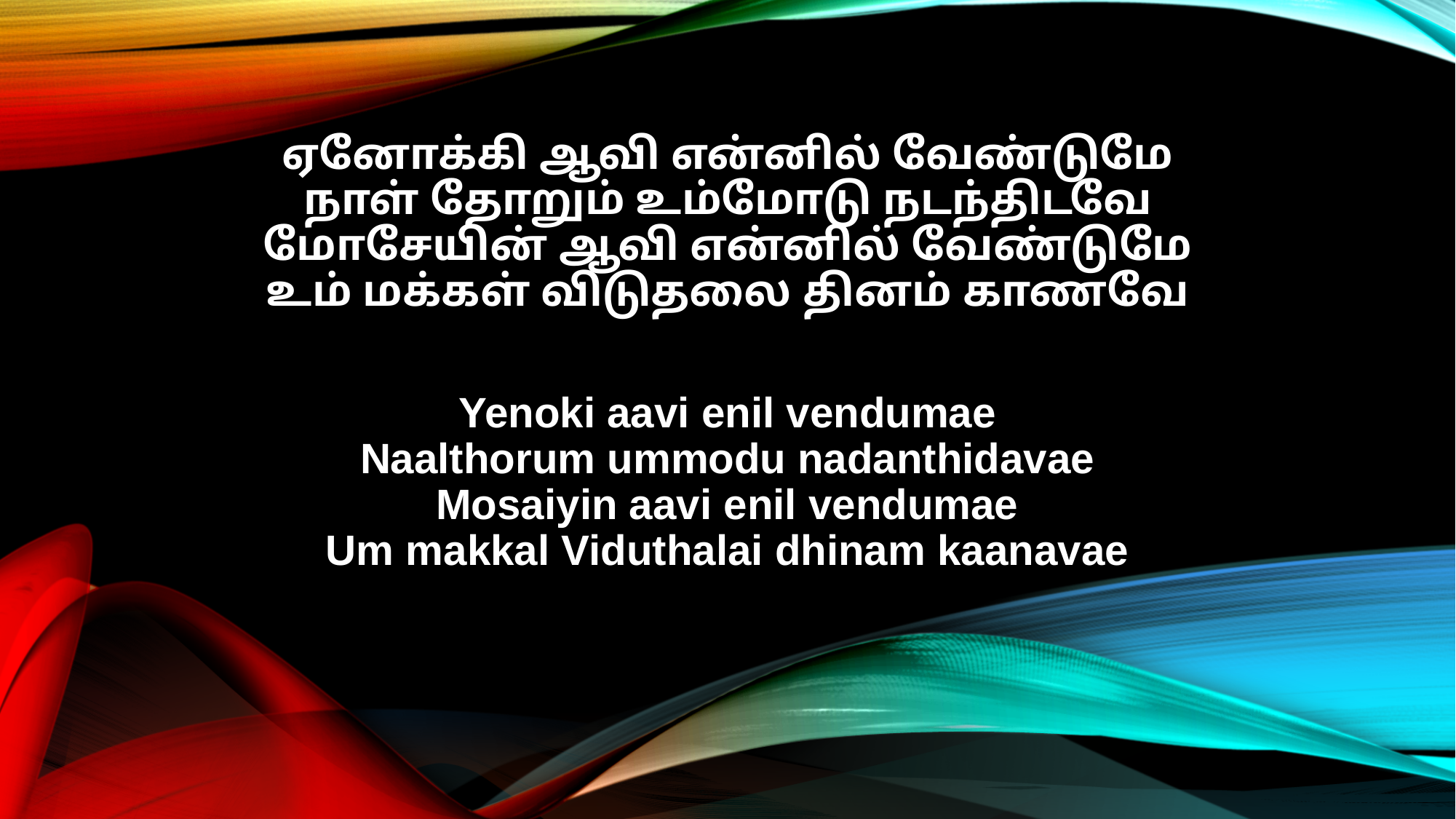

ஏனோக்கி ஆவி என்னில் வேண்டுமே
நாள் தோறும் உம்மோடு நடந்திடவே
மோசேயின் ஆவி என்னில் வேண்டுமே
உம் மக்கள் விடுதலை தினம் காணவே

Yenoki aavi enil vendumae
Naalthorum ummodu nadanthidavae
Mosaiyin aavi enil vendumae
Um makkal Viduthalai dhinam kaanavae